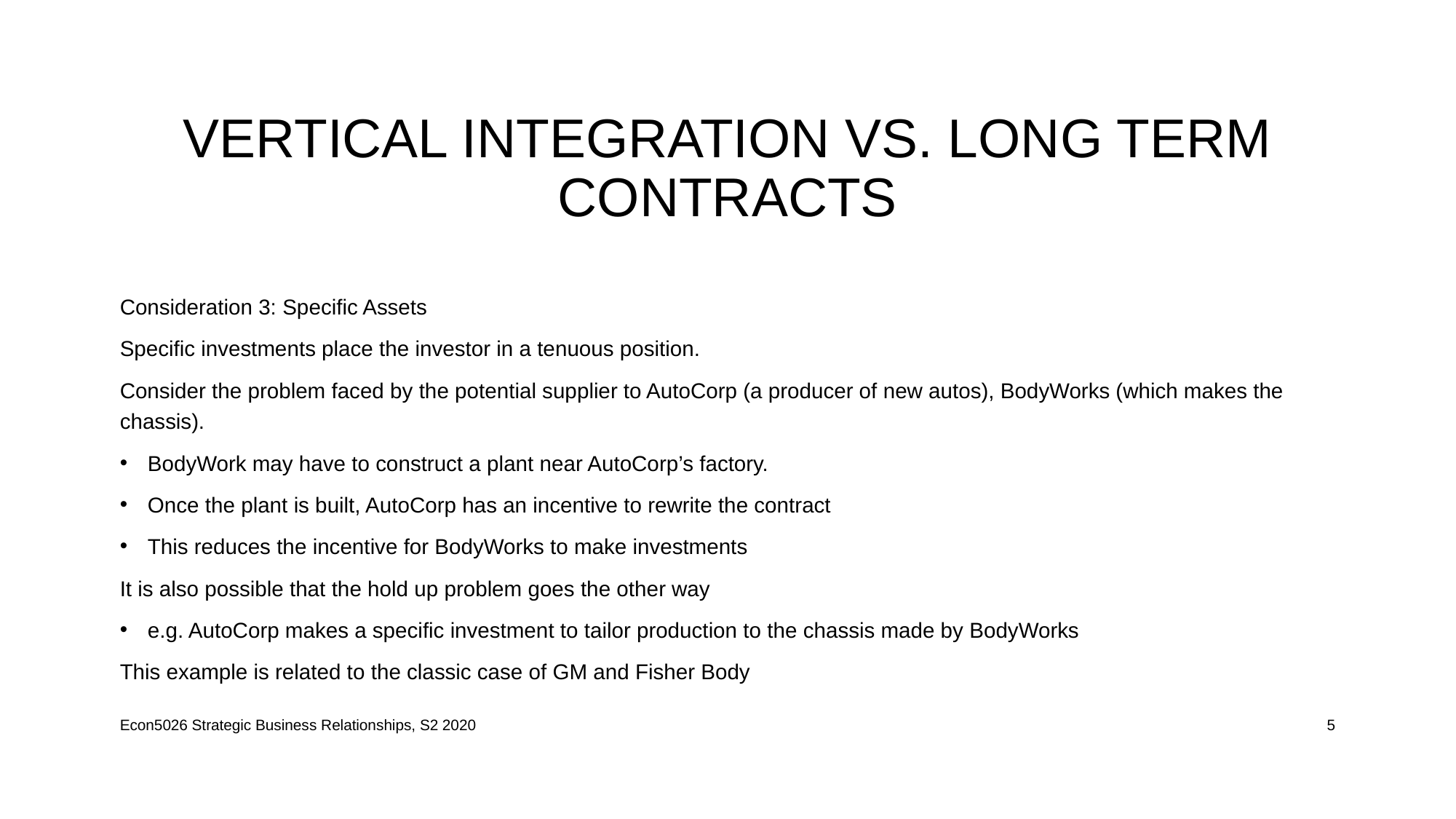

# Vertical Integration vs. Long Term Contracts
Consideration 3: Specific Assets
Specific investments place the investor in a tenuous position.
Consider the problem faced by the potential supplier to AutoCorp (a producer of new autos), BodyWorks (which makes the chassis).
BodyWork may have to construct a plant near AutoCorp’s factory.
Once the plant is built, AutoCorp has an incentive to rewrite the contract
This reduces the incentive for BodyWorks to make investments
It is also possible that the hold up problem goes the other way
e.g. AutoCorp makes a specific investment to tailor production to the chassis made by BodyWorks
This example is related to the classic case of GM and Fisher Body

Econ5026 Strategic Business Relationships, S2 2020
5